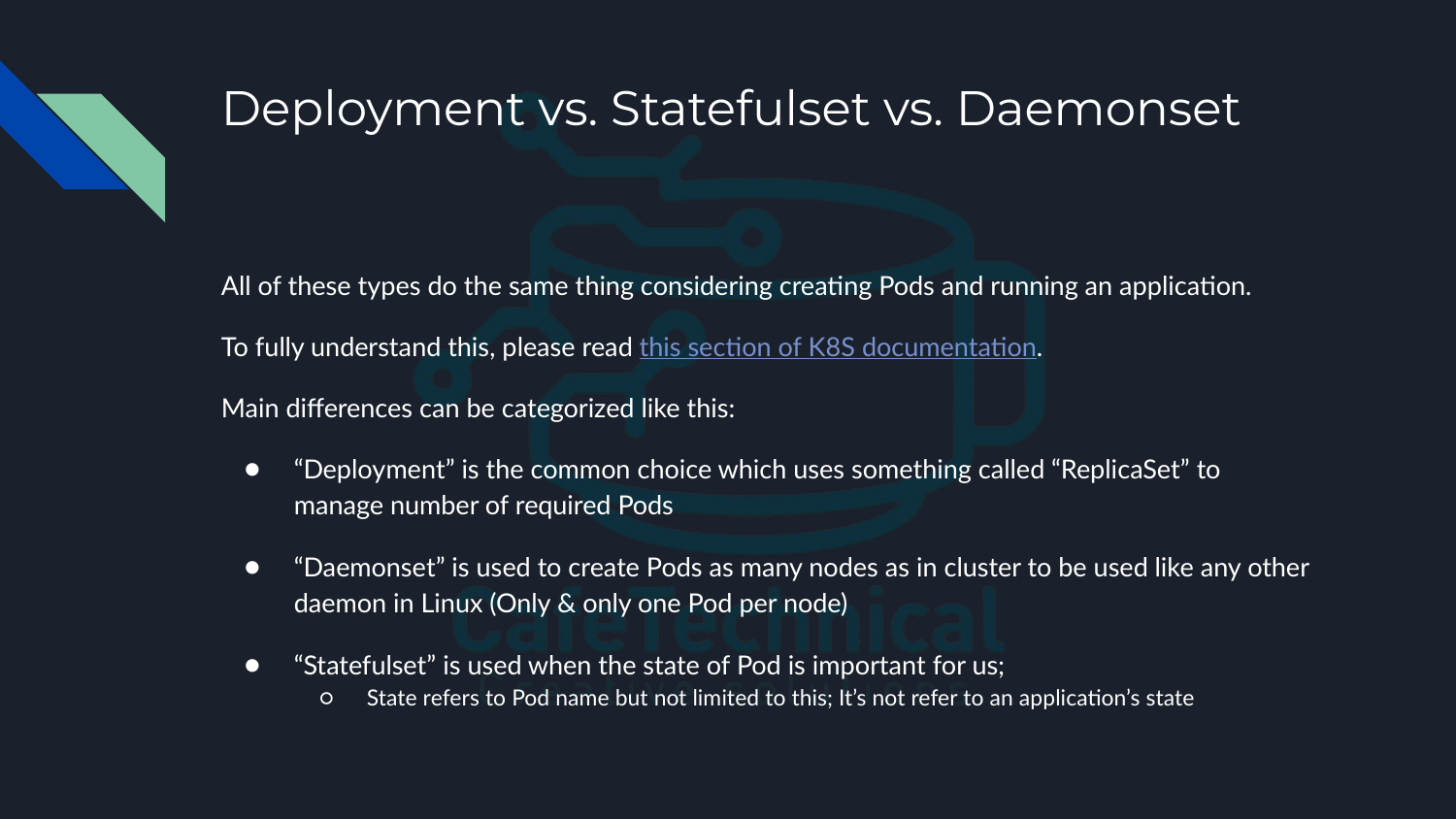

# Deployment vs. Statefulset vs. Daemonset
All of these types do the same thing considering creating Pods and running an application.
To fully understand this, please read this section of K8S documentation.
Main differences can be categorized like this:
“Deployment” is the common choice which uses something called “ReplicaSet” to manage number of required Pods
“Daemonset” is used to create Pods as many nodes as in cluster to be used like any other daemon in Linux (Only & only one Pod per node)
“Statefulset” is used when the state of Pod is important for us;
State refers to Pod name but not limited to this; It’s not refer to an application’s state